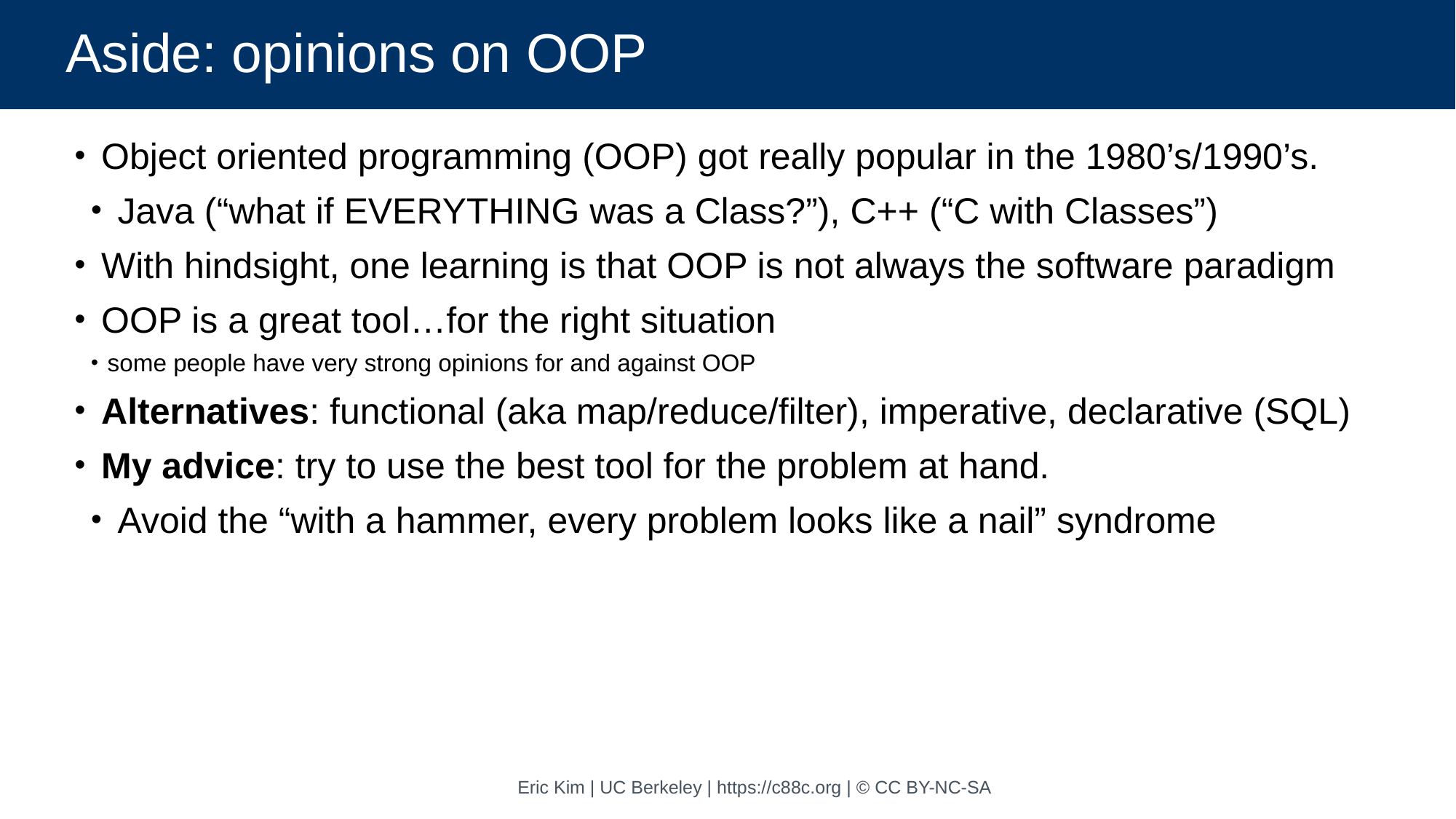

# Aside: opinions on OOP
 Object oriented programming (OOP) got really popular in the 1980’s/1990’s.
 Java (“what if EVERYTHING was a Class?”), C++ (“C with Classes”)
 With hindsight, one learning is that OOP is not always the software paradigm
 OOP is a great tool…for the right situation
some people have very strong opinions for and against OOP
 Alternatives: functional (aka map/reduce/filter), imperative, declarative (SQL)
 My advice: try to use the best tool for the problem at hand.
 Avoid the “with a hammer, every problem looks like a nail” syndrome

Eric Kim | UC Berkeley | https://c88c.org | © CC BY-NC-SA